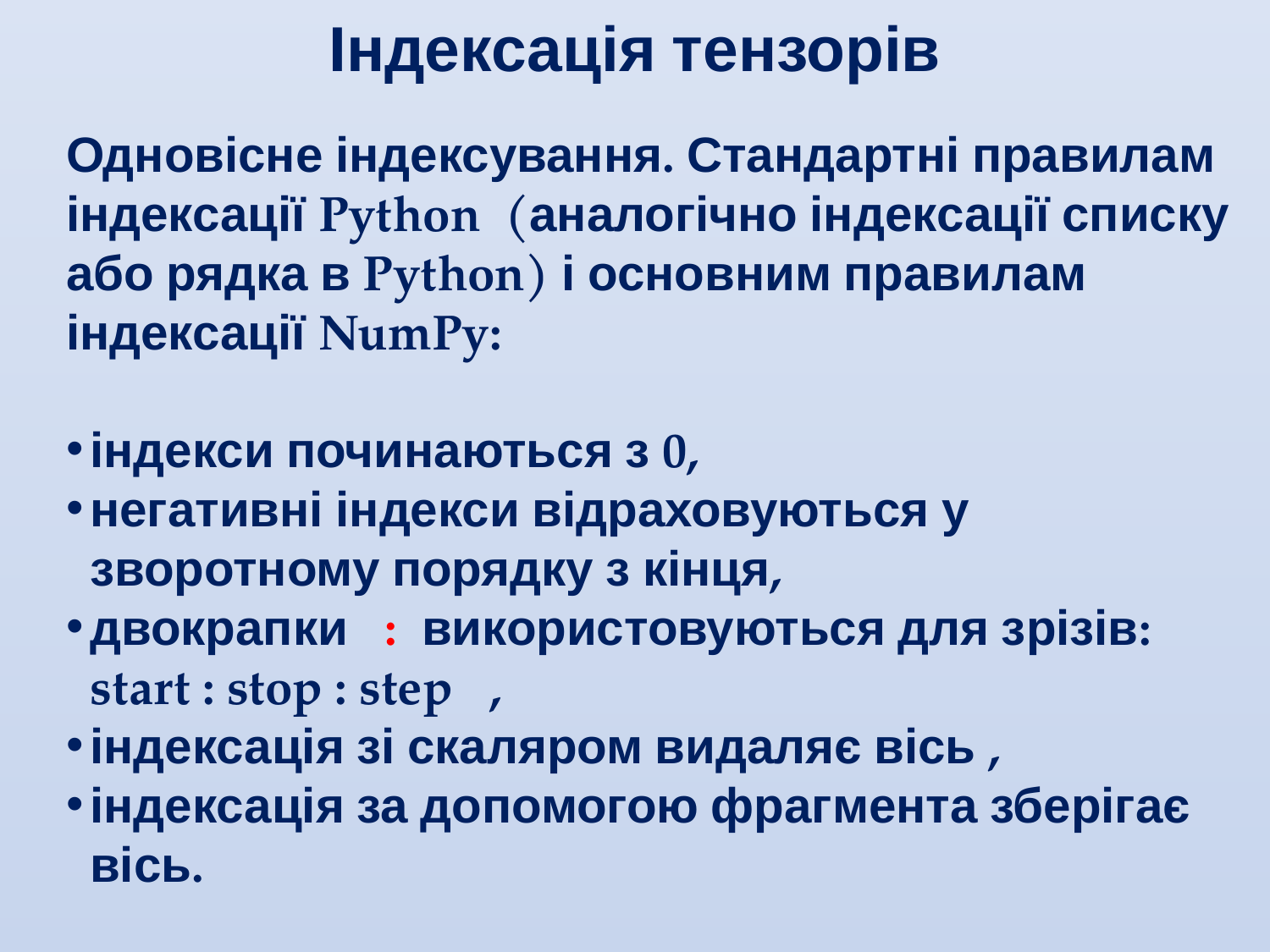

Індексація тензорів
Одновісне індексування. Стандартні правилам індексації Python  (аналогічно індексації списку або рядка в Python) і основним правилам індексації NumPy:

індекси починаються з 0,
негативні індекси відраховуються у зворотному порядку з кінця,
двокрапки   :  використовуються для зрізів: start : stop : step   ,
індексація зі скаляром видаляє вісь ,
індексація за допомогою фрагмента зберігає вісь.